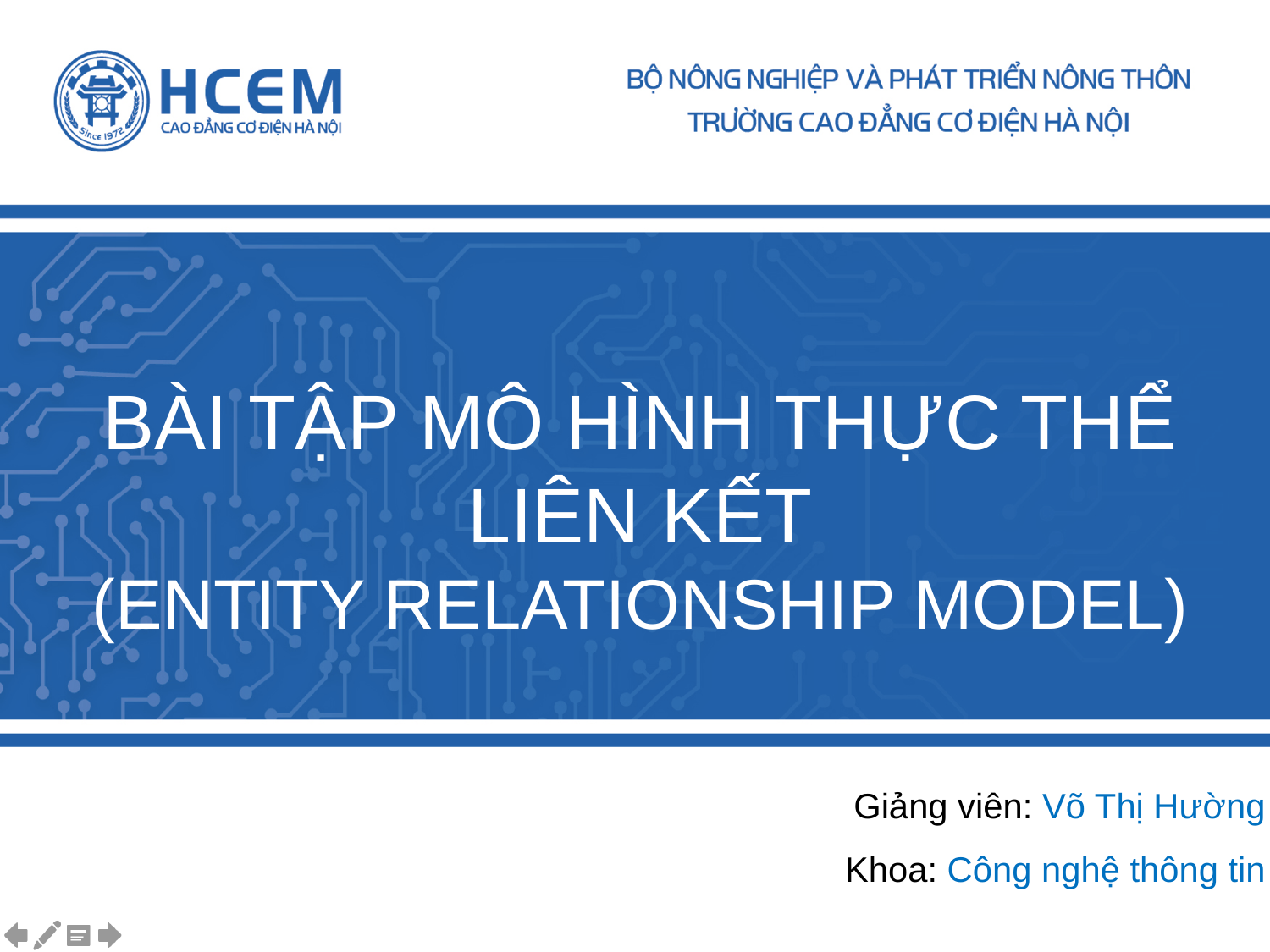

BÀI TẬP Mô hình thực thể liên kết
(Entity Relationship Model)
Giảng viên: Võ Thị Hường
Khoa: Công nghệ thông tin